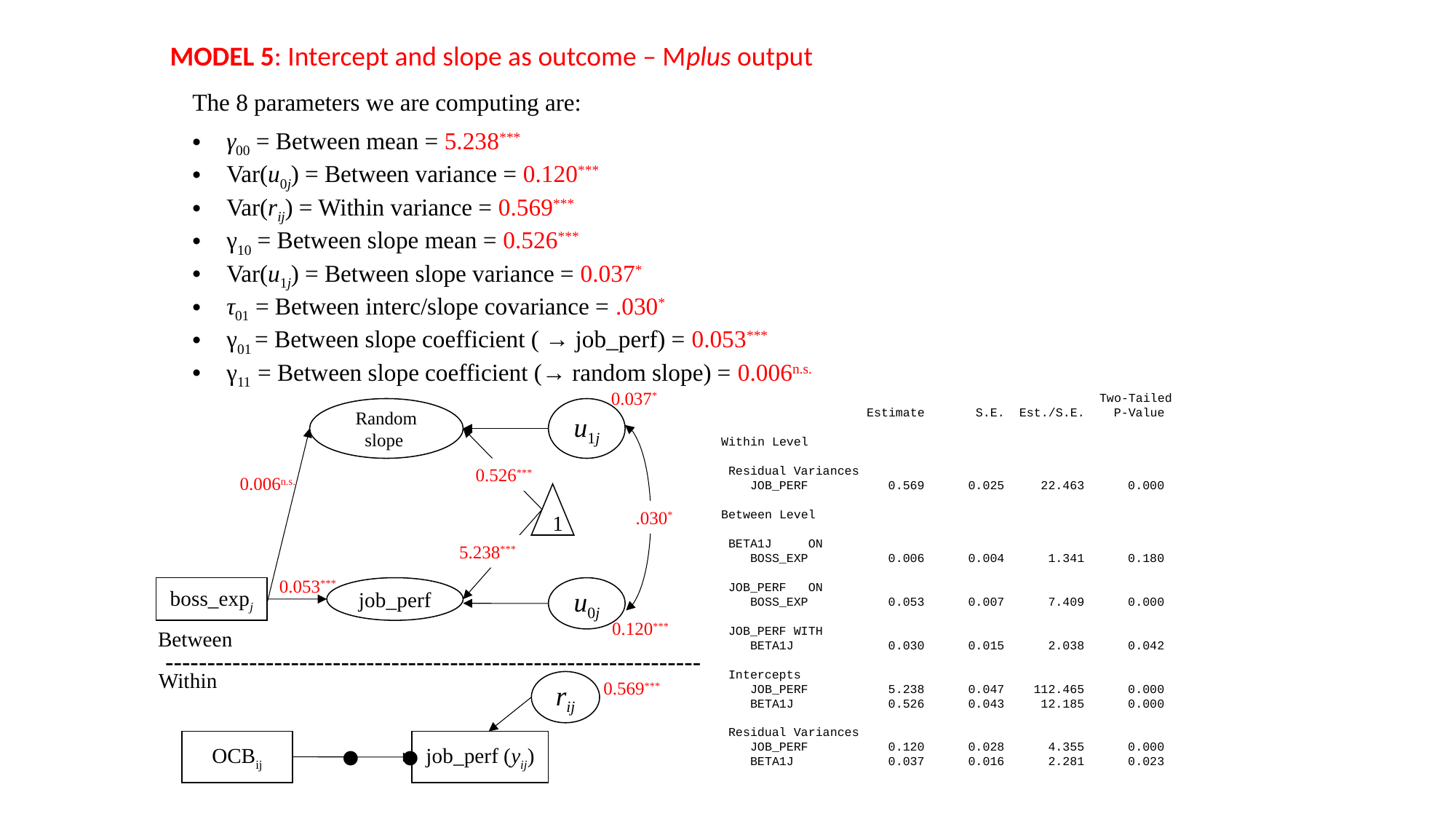

MODEL 5: Intercept and slope as outcome – Mplus output

The 8 parameters we are computing are:
γ00 = Between mean = 5.238***
Var(u0j) = Between variance = 0.120***
Var(rij) = Within variance = 0.569***
γ10 = Between slope mean = 0.526***
Var(u1j) = Between slope variance = 0.037*
τ01 = Between interc/slope covariance = .030*
γ01 = Between slope coefficient ( → job_perf) = 0.053***
γ11  = Between slope coefficient (→ random slope) = 0.006n.s.
0.037*
Random slope
u1j

0.526***
0.006n.s.
1
.030*
5.238***
0.053***
boss_expj
job_perf
u0j
0.120***
Between
.
.
Within
rij
0.569***
OCBij
job_perf (yij)
                                                    Two-Tailed
                    Estimate       S.E.  Est./S.E.    P-Value

Within Level

 Residual Variances
    JOB_PERF           0.569      0.025     22.463      0.000

Between Level

 BETA1J     ON
    BOSS_EXP           0.006      0.004      1.341      0.180

 JOB_PERF   ON
    BOSS_EXP           0.053      0.007      7.409      0.000

 JOB_PERF WITH
    BETA1J             0.030      0.015      2.038      0.042

 Intercepts
    JOB_PERF           5.238      0.047    112.465      0.000
    BETA1J             0.526      0.043     12.185      0.000

 Residual Variances
    JOB_PERF           0.120      0.028      4.355      0.000
    BETA1J             0.037      0.016      2.281      0.023
----------------------------------------------------------------